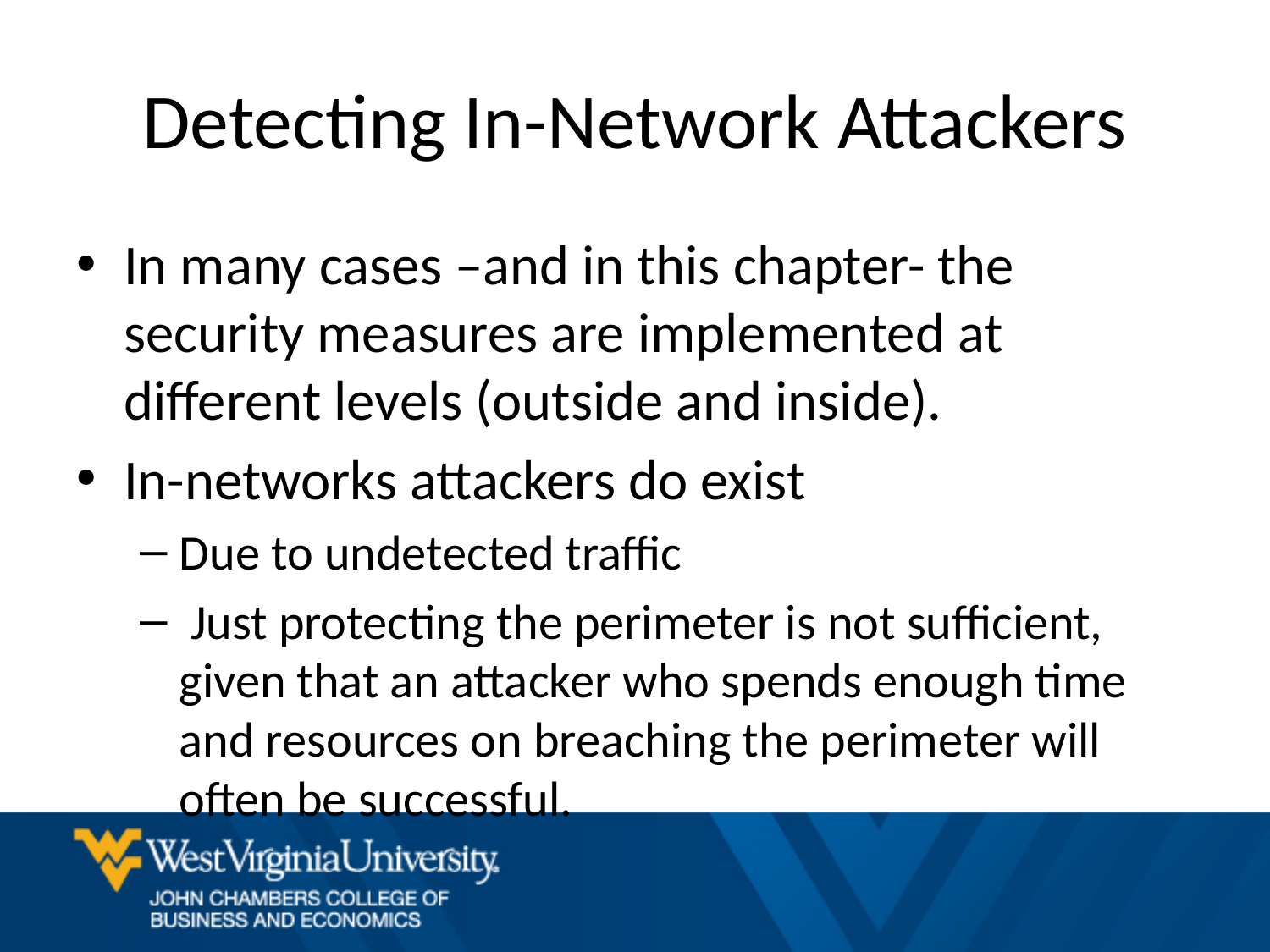

# Detecting In-Network Attackers
In many cases –and in this chapter- the security measures are implemented at different levels (outside and inside).
In-networks attackers do exist
Due to undetected traffic
 Just protecting the perimeter is not sufficient, given that an attacker who spends enough time and resources on breaching the perimeter will often be successful.